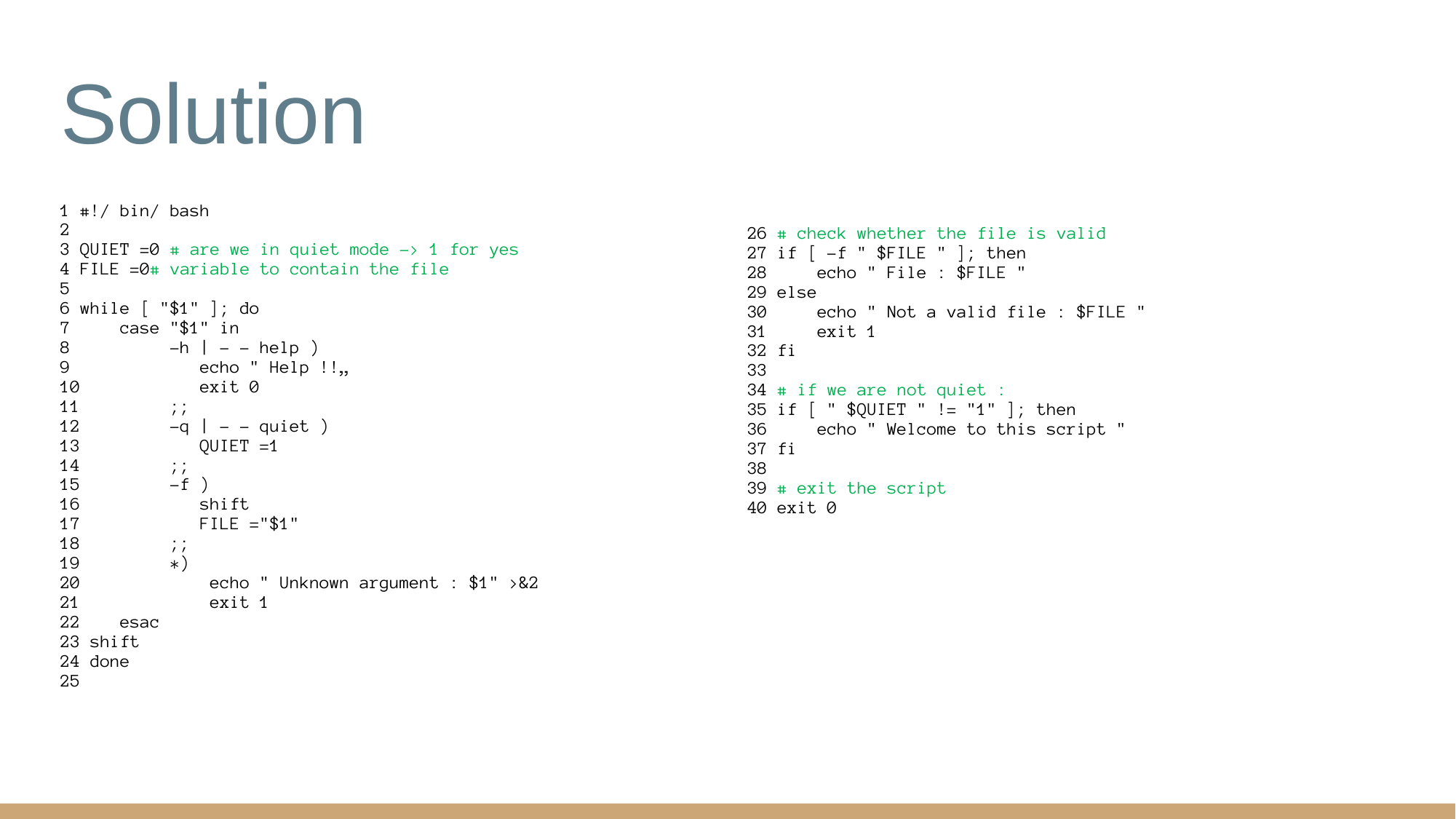

# Solution
1 #!/ bin/ bash
2
3 QUIET =0 # are we in quiet mode -> 1 for yes
4 FILE =0# variable to contain the file
5
6 while [ "$1" ]; do
7     case "$1" in
8          -h | - - help )
9             echo " Help !!„
10            exit 0
11         ;;
12         -q | - - quiet )
13            QUIET =1
14         ;;
15         -f )
16            shift
17            FILE ="$1"
18         ;;
19         *)
20             echo " Unknown argument : $1" >&2
21             exit 1
22    esac
23 shift
24 done
25
26 # check whether the file is valid
27 if [ -f " $FILE " ]; then
28     echo " File : $FILE "
29 else
30     echo " Not a valid file : $FILE "
31     exit 1
32 fi
33
34 # if we are not quiet :
35 if [ " $QUIET " != "1" ]; then
36     echo " Welcome to this script "
37 fi
38
39 # exit the script
40 exit 0